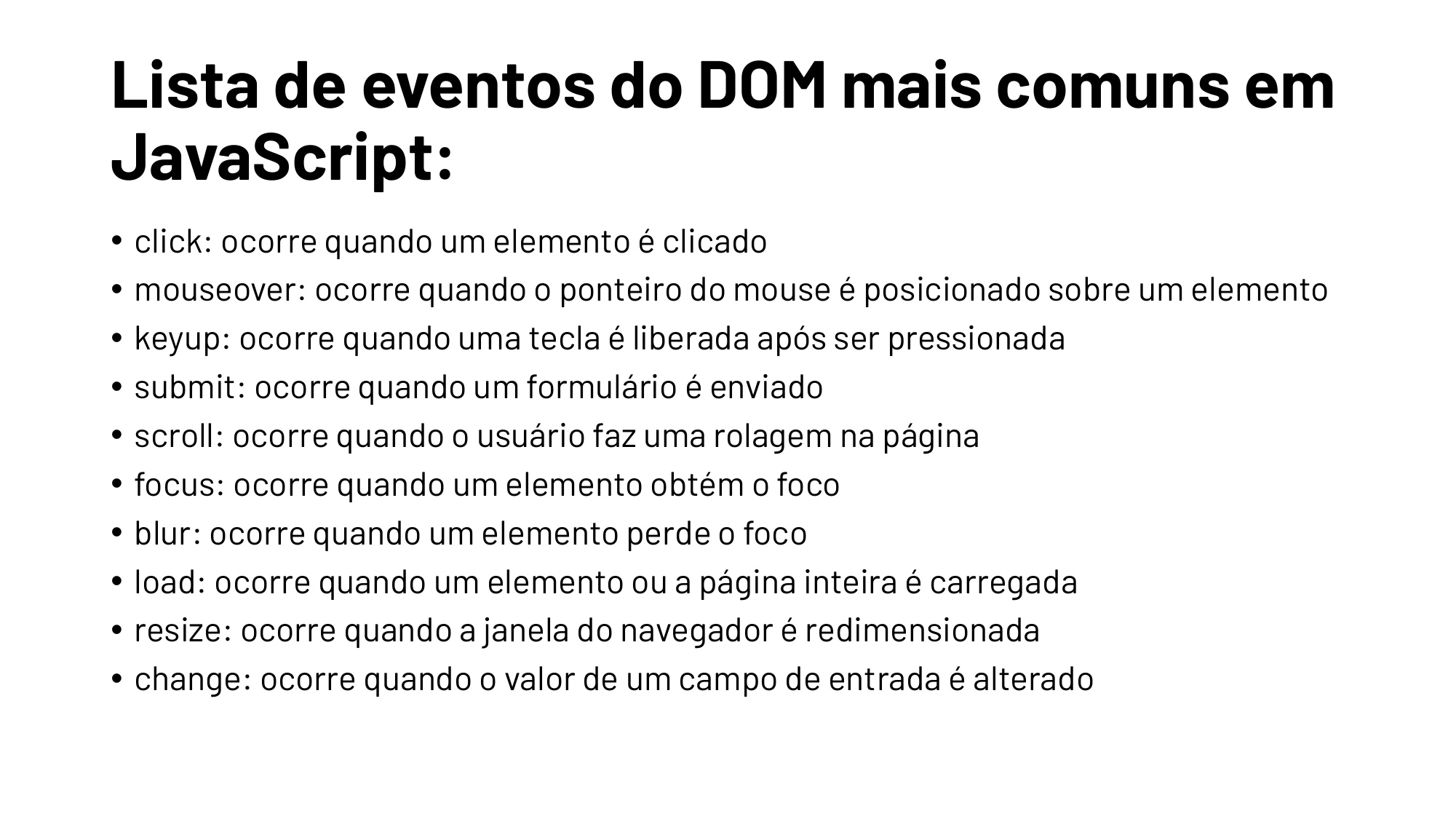

# Lista de eventos do DOM mais comuns em JavaScript:
click: ocorre quando um elemento é clicado
mouseover: ocorre quando o ponteiro do mouse é posicionado sobre um elemento
keyup: ocorre quando uma tecla é liberada após ser pressionada
submit: ocorre quando um formulário é enviado
scroll: ocorre quando o usuário faz uma rolagem na página
focus: ocorre quando um elemento obtém o foco
blur: ocorre quando um elemento perde o foco
load: ocorre quando um elemento ou a página inteira é carregada
resize: ocorre quando a janela do navegador é redimensionada
change: ocorre quando o valor de um campo de entrada é alterado